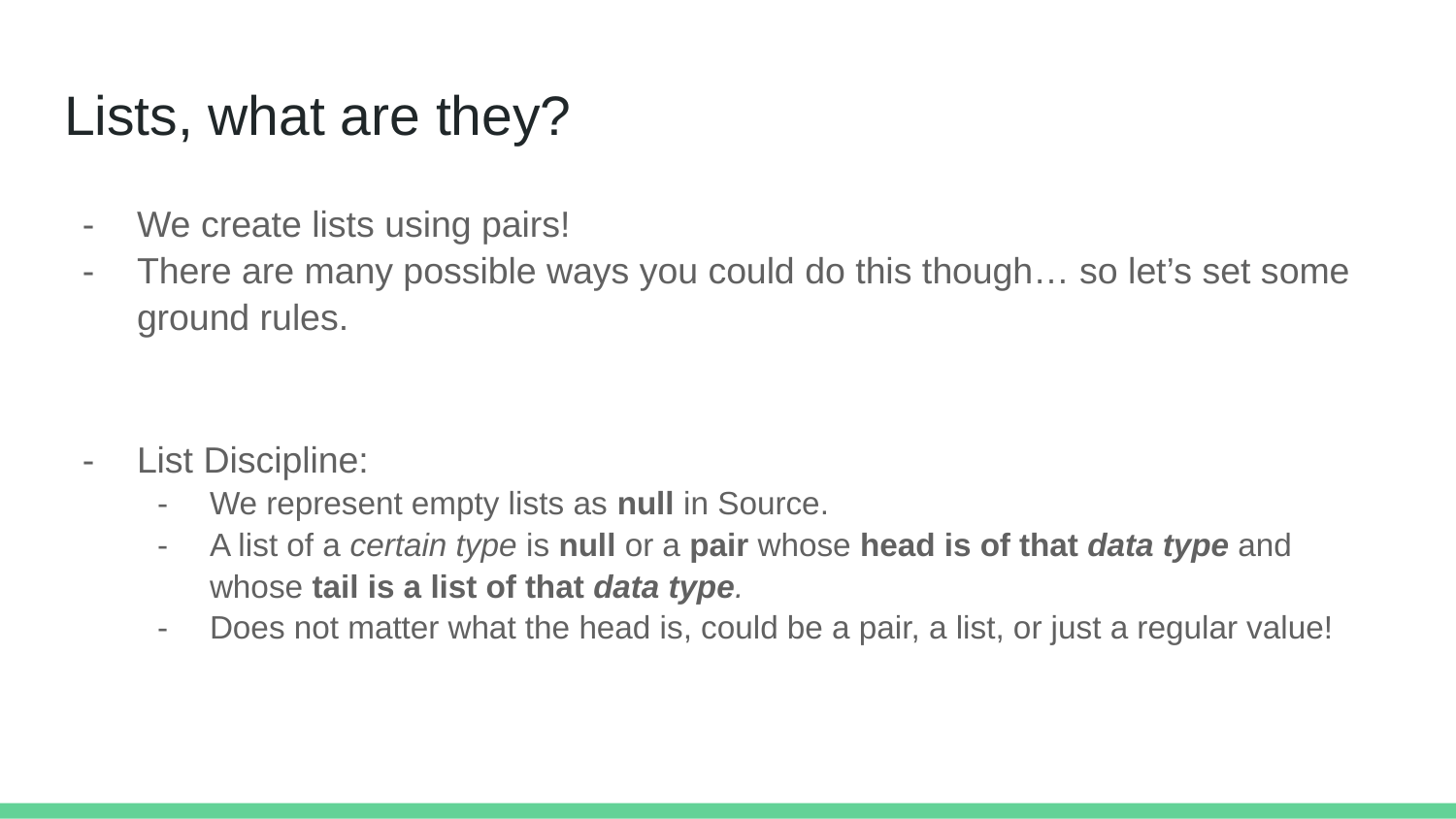

# Lists, what are they?
We create lists using pairs!
There are many possible ways you could do this though… so let’s set some ground rules.

List Discipline:
We represent empty lists as null in Source.
A list of a certain type is null or a pair whose head is of that data type and whose tail is a list of that data type.
Does not matter what the head is, could be a pair, a list, or just a regular value!